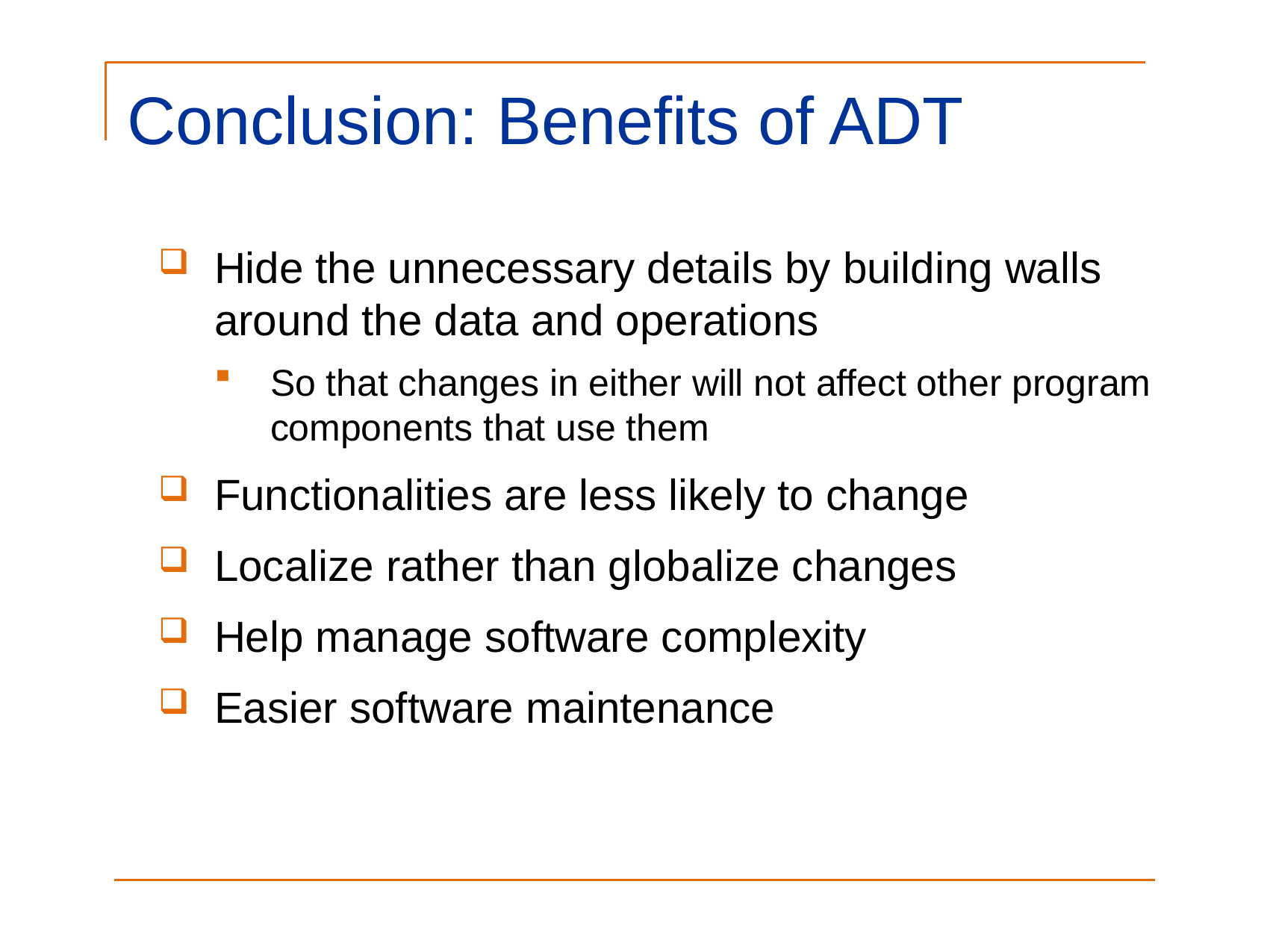

Conclusion: Benefits of ADT

Hide the unnecessary details by building walls around the data and operations
So that changes in either will not affect other program components that use them
Functionalities are less likely to change
Localize rather than globalize changes
Help manage software complexity
Easier software maintenance